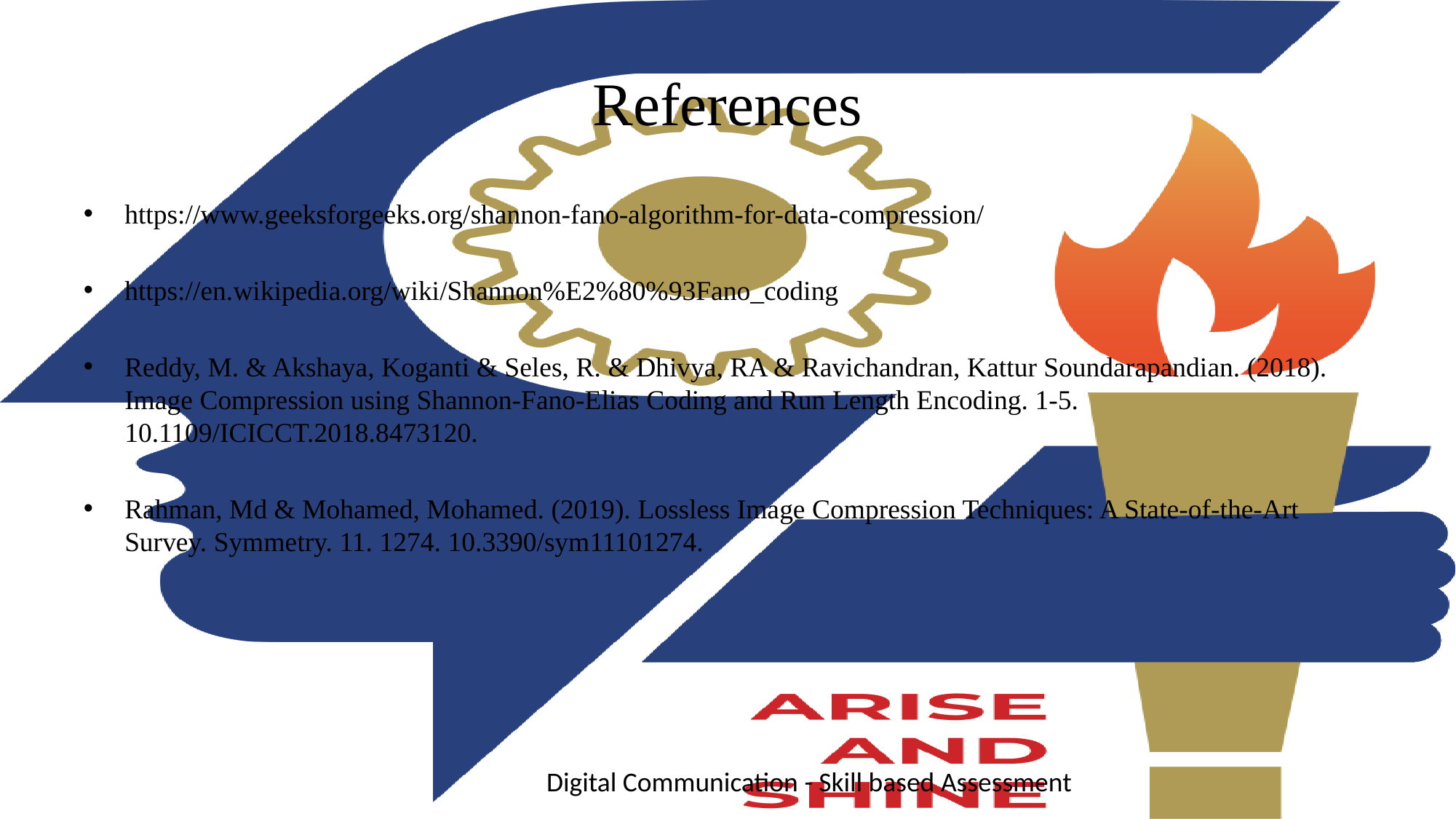

# References
https://www.geeksforgeeks.org/shannon-fano-algorithm-for-data-compression/

https://en.wikipedia.org/wiki/Shannon%E2%80%93Fano_coding

Reddy, M. & Akshaya, Koganti & Seles, R. & Dhivya, RA & Ravichandran, Kattur Soundarapandian. (2018). Image Compression using Shannon-Fano-Elias Coding and Run Length Encoding. 1-5. 10.1109/ICICCT.2018.8473120.

Rahman, Md & Mohamed, Mohamed. (2019). Lossless Image Compression Techniques: A State-of-the-Art Survey. Symmetry. 11. 1274. 10.3390/sym11101274.
Digital Communication - Skill based Assessment